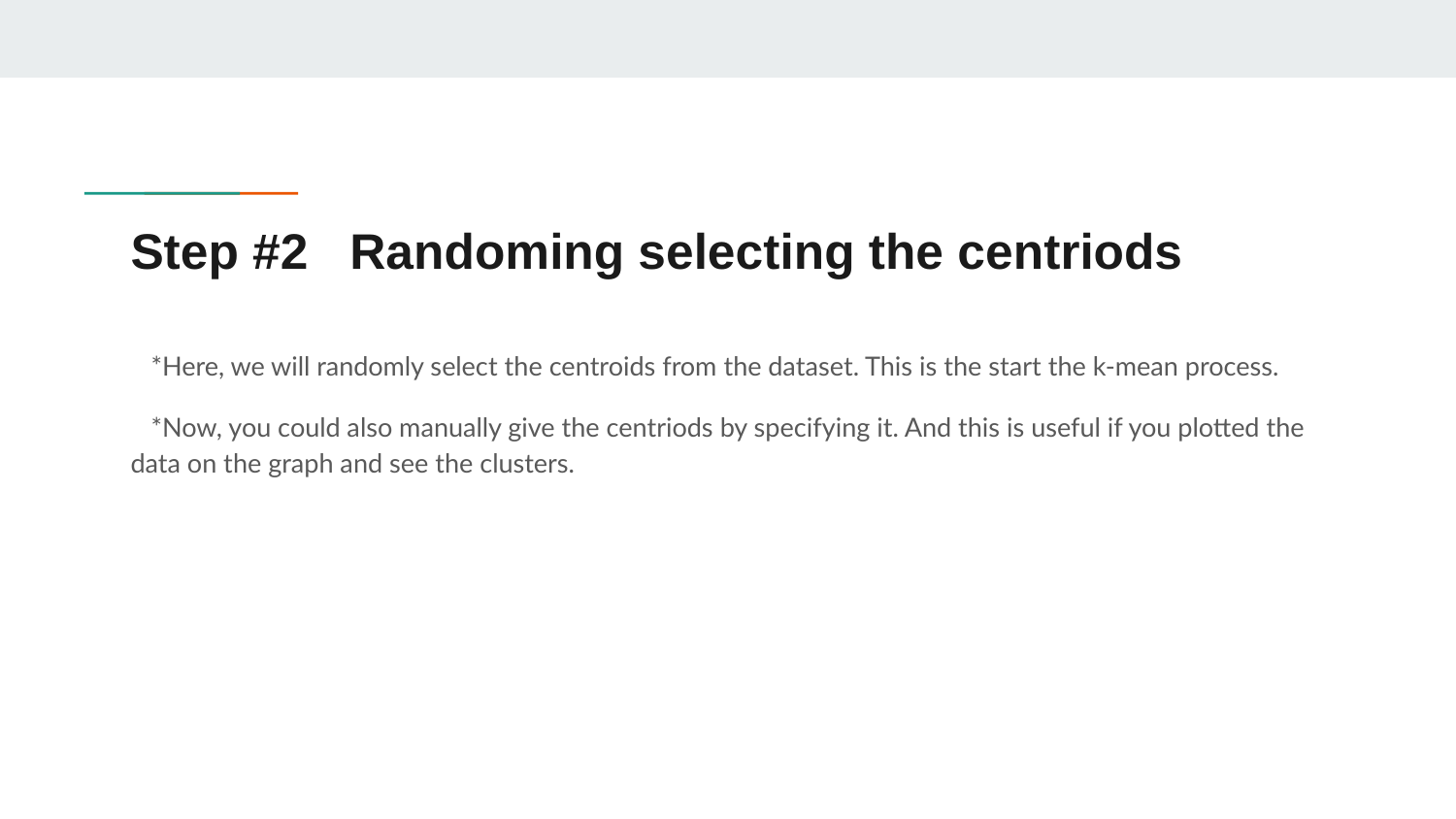

# Step #2   Randoming selecting the centriods
   *Here, we will randomly select the centroids from the dataset. This is the start the k-mean process.
   *Now, you could also manually give the centriods by specifying it. And this is useful if you plotted the data on the graph and see the clusters.